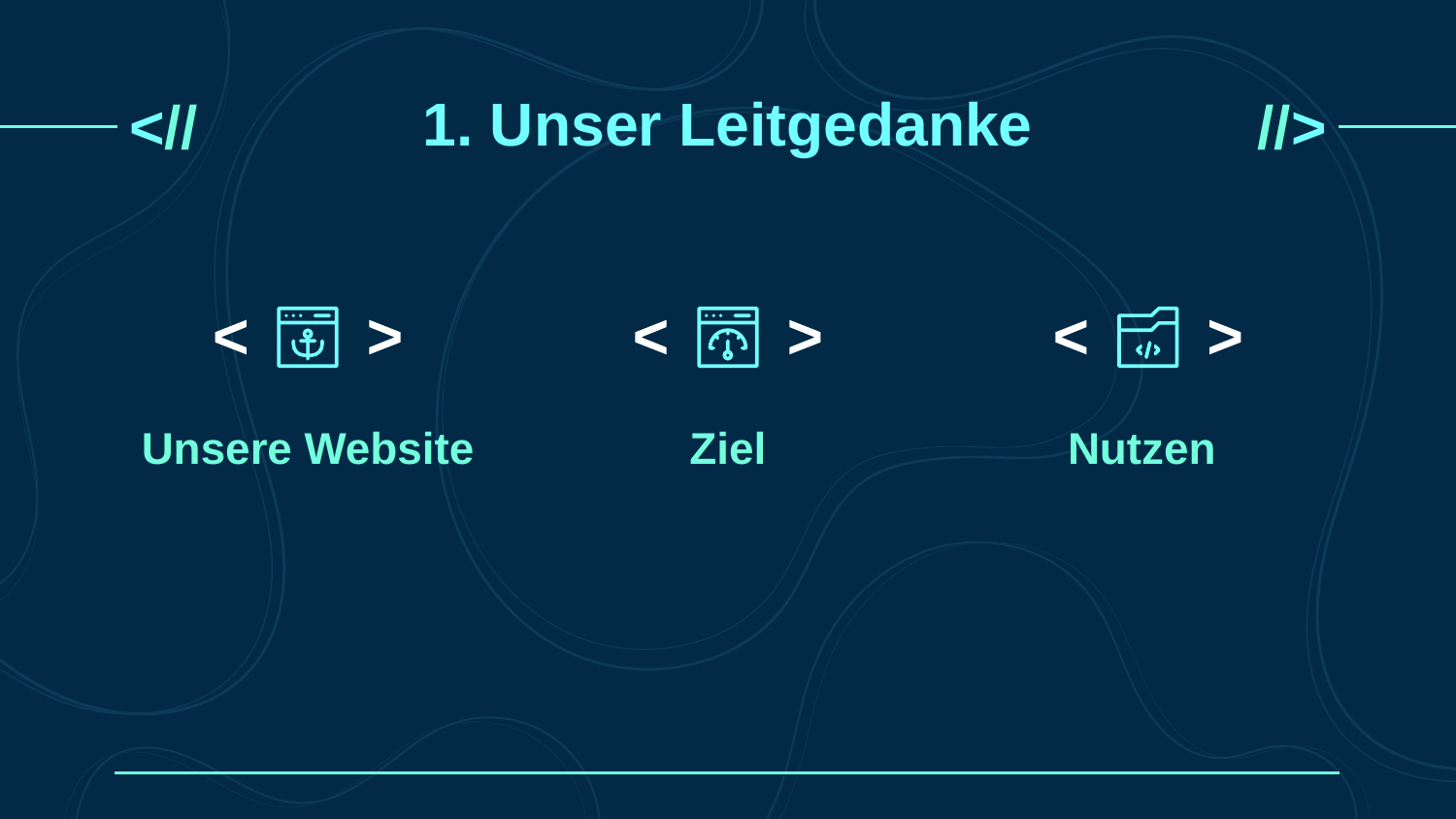

# 1. Unser Leitgedanke
<//
//>

<
<
<
<
<
<
Unsere Website
Ziel
Nutzen